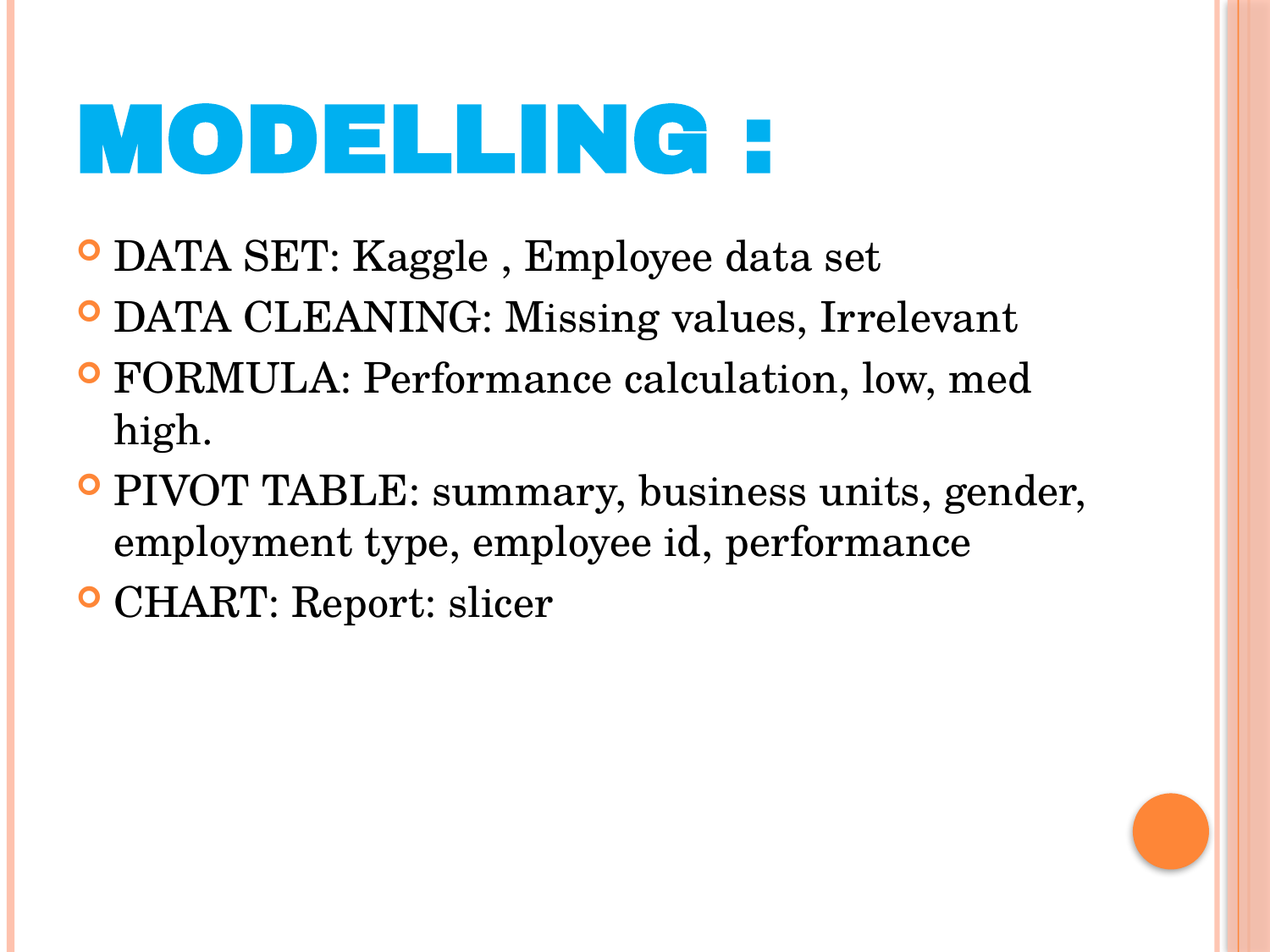

# MODELLING :
DATA SET: Kaggle , Employee data set
DATA CLEANING: Missing values, Irrelevant
FORMULA: Performance calculation, low, med high.
PIVOT TABLE: summary, business units, gender, employment type, employee id, performance
CHART: Report: slicer